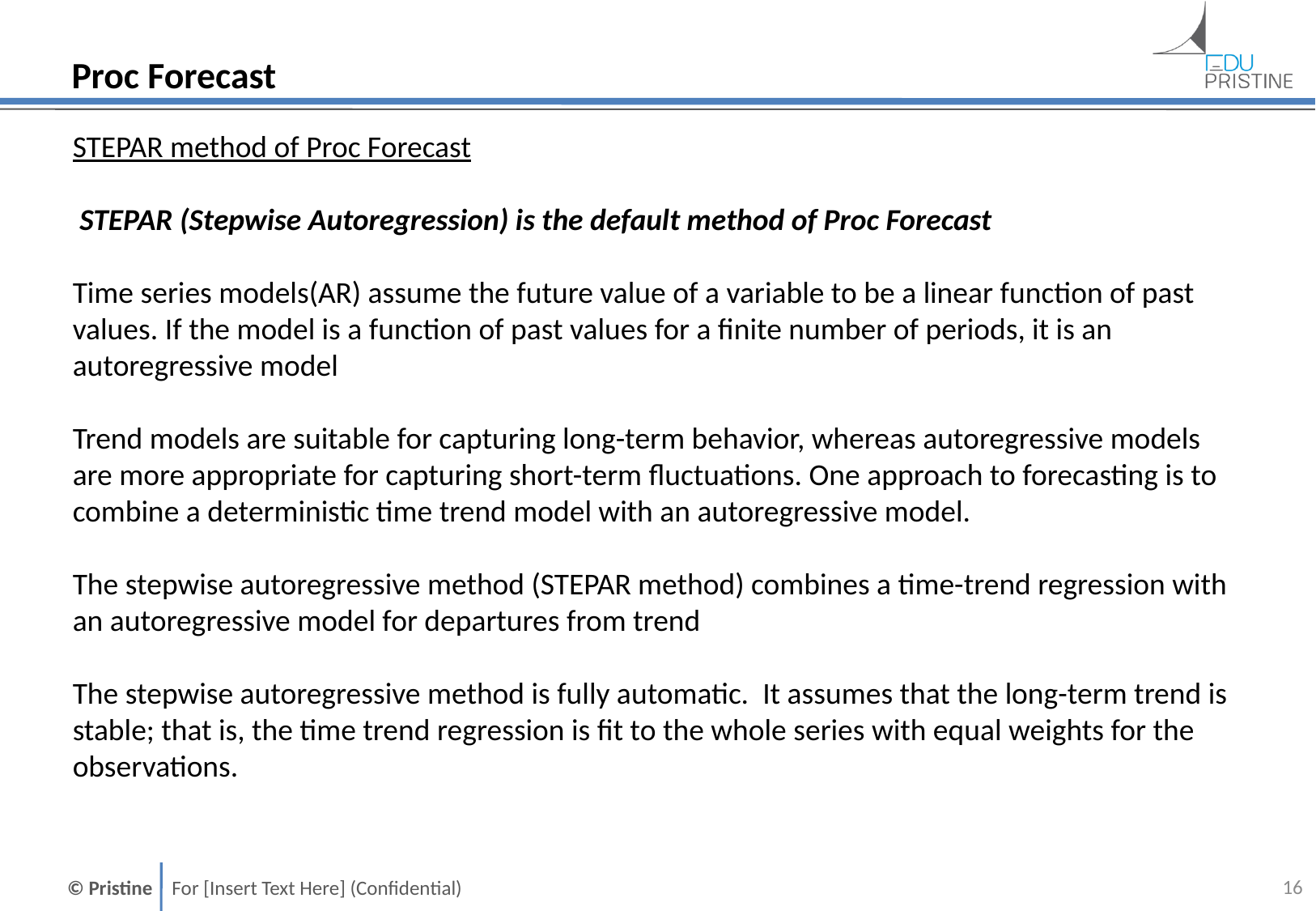

# Proc Forecast
STEPAR method of Proc Forecast

 STEPAR (Stepwise Autoregression) is the default method of Proc Forecast

Time series models(AR) assume the future value of a variable to be a linear function of past values. If the model is a function of past values for a finite number of periods, it is an autoregressive model

Trend models are suitable for capturing long-term behavior, whereas autoregressive models are more appropriate for capturing short-term fluctuations. One approach to forecasting is to combine a deterministic time trend model with an autoregressive model.

The stepwise autoregressive method (STEPAR method) combines a time-trend regression with an autoregressive model for departures from trend

The stepwise autoregressive method is fully automatic.  It assumes that the long-term trend is stable; that is, the time trend regression is fit to the whole series with equal weights for the observations.
16